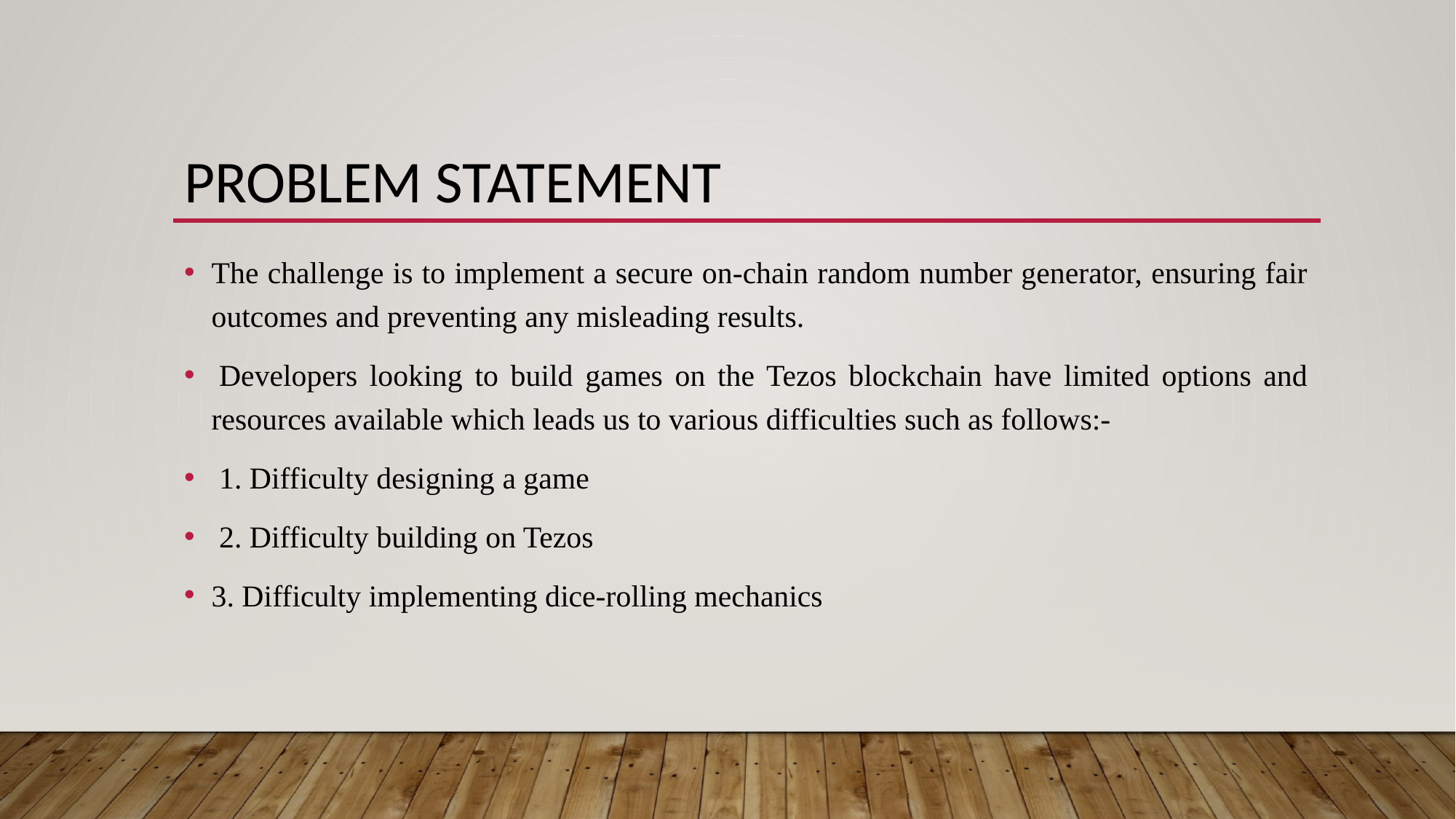

# Problem Statement
The challenge is to implement a secure on-chain random number generator, ensuring fair outcomes and preventing any misleading results.
 Developers looking to build games on the Tezos blockchain have limited options and resources available which leads us to various difficulties such as follows:-
 1. Difficulty designing a game
 2. Difficulty building on Tezos
3. Difficulty implementing dice-rolling mechanics